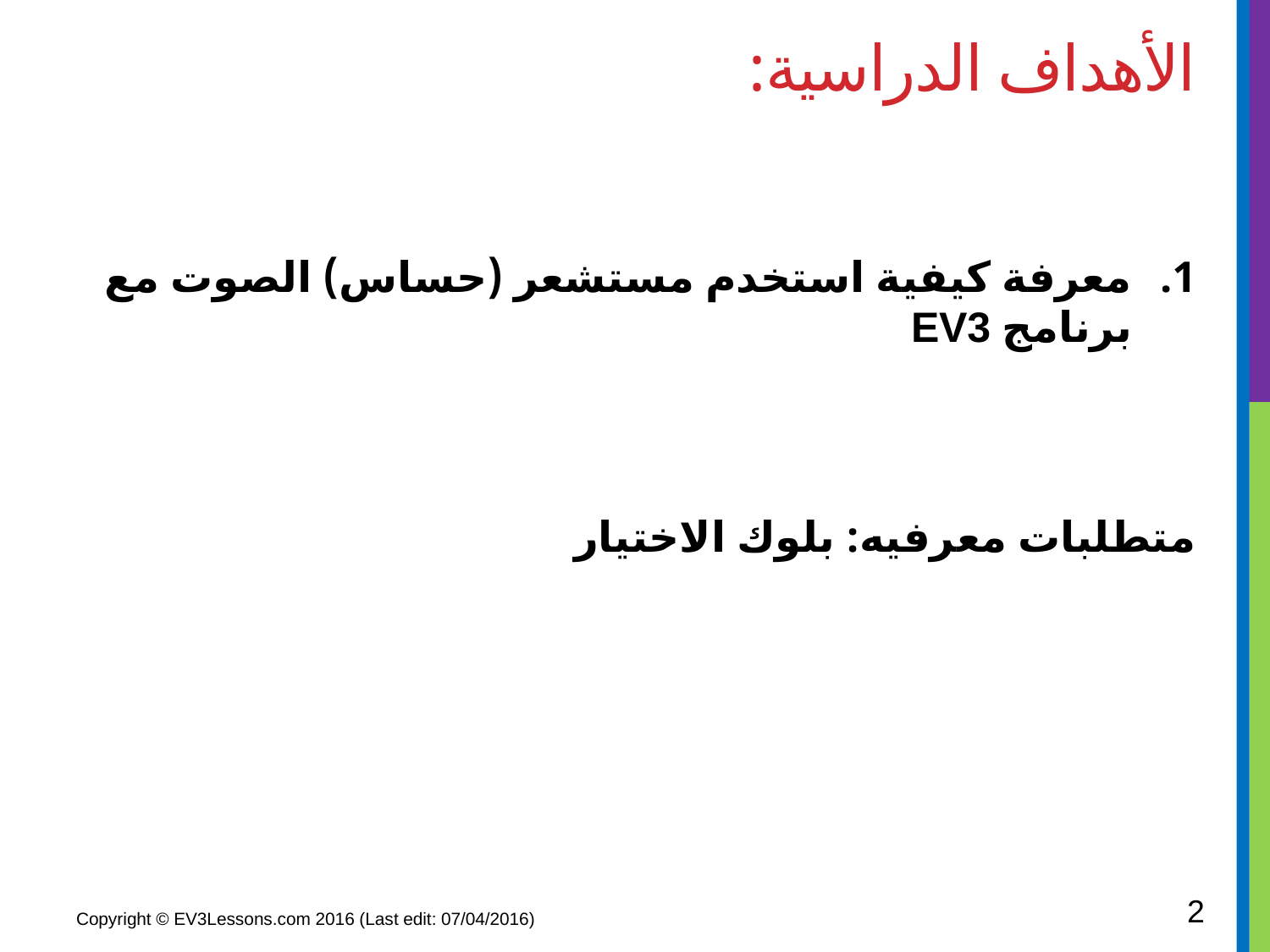

# الأهداف الدراسية:
معرفة كيفية استخدم مستشعر (حساس) الصوت مع برنامج EV3

متطلبات معرفيه: بلوك الاختيار
2
Copyright © EV3Lessons.com 2016 (Last edit: 07/04/2016)